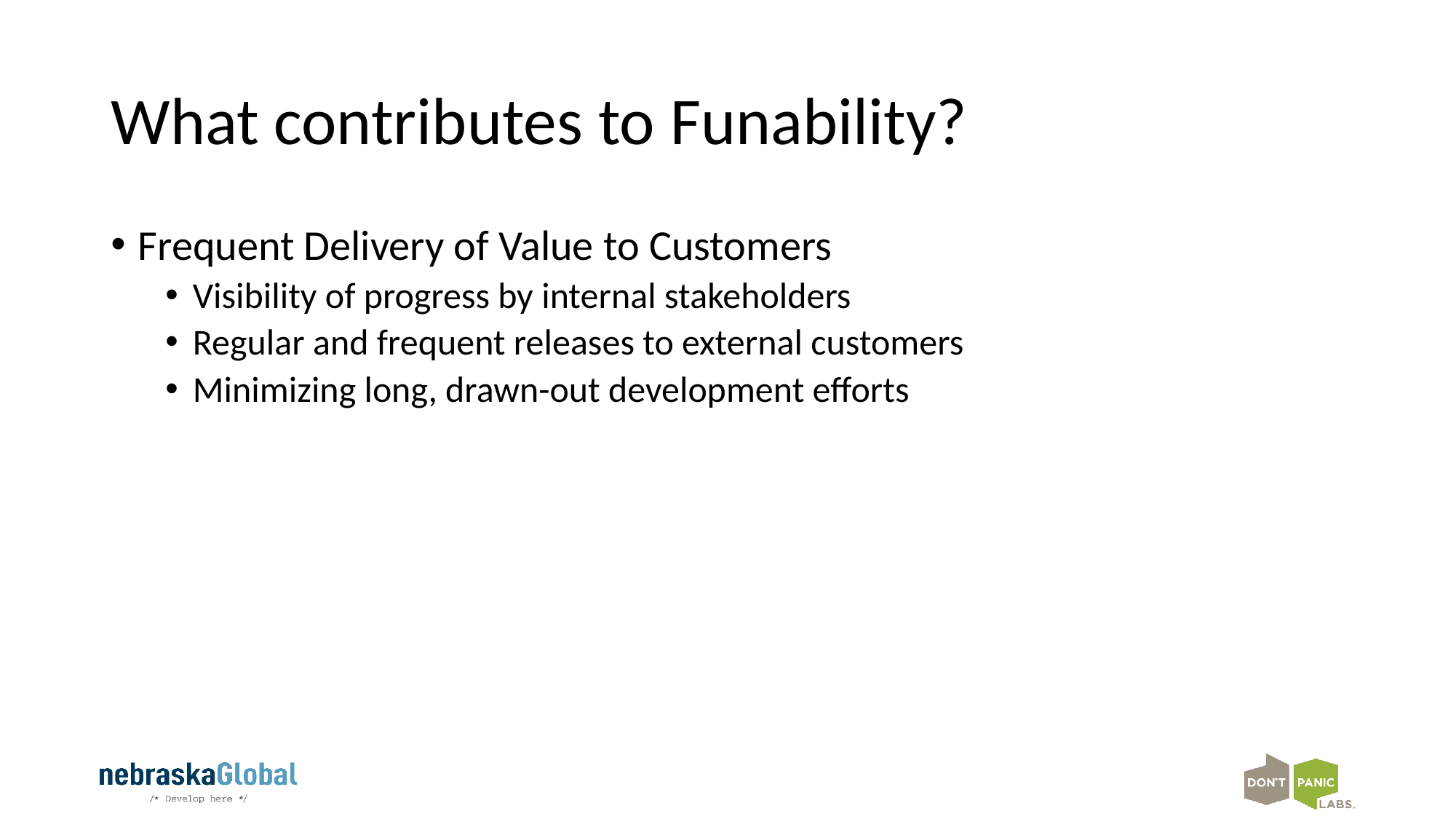

# What contributes to Funability?
Frequent Delivery of Value to Customers
Visibility of progress by internal stakeholders
Regular and frequent releases to external customers
Minimizing long, drawn-out development efforts